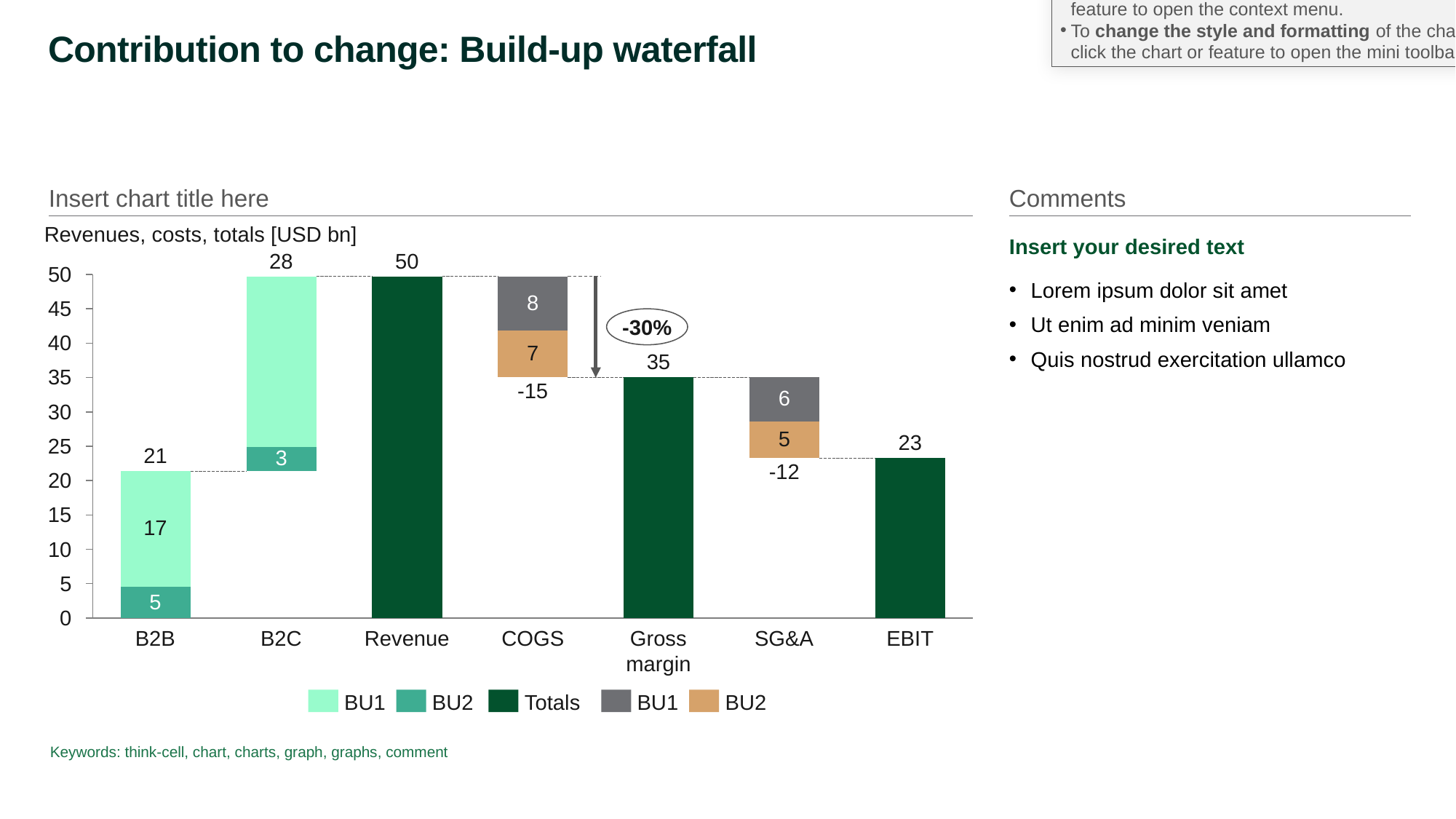

This slide contains a think-cell chart.
To open the chart's internal datasheet, double-click any empty space in the chart.
To add annotations (e.g., labels), right-click the chart or a chart feature to open the context menu.
To change the style and formatting of the chart or a feature, click the chart or feature to open the mini toolbar.
# Contribution to change: Build-up waterfall
Insert chart title here
Comments
Insert your desired text
Lorem ipsum dolor sit amet
Ut enim ad minim veniam
Quis nostrud exercitation ullamco

Revenues, costs, totals [USD bn]
28
50
50

### Chart

| Category |  |  |  |
|---|---|---|---|
8
45
-30%
40
7
35
35
-15
6
30
5
23
25
21
3
-12
20
15
17
10
5
5
0
B2B
B2C
Revenue
COGS
Gross margin
SG&A
EBIT
BU1
BU2
Totals
BU1
BU2

Keywords: think-cell, chart, charts, graph, graphs, comment